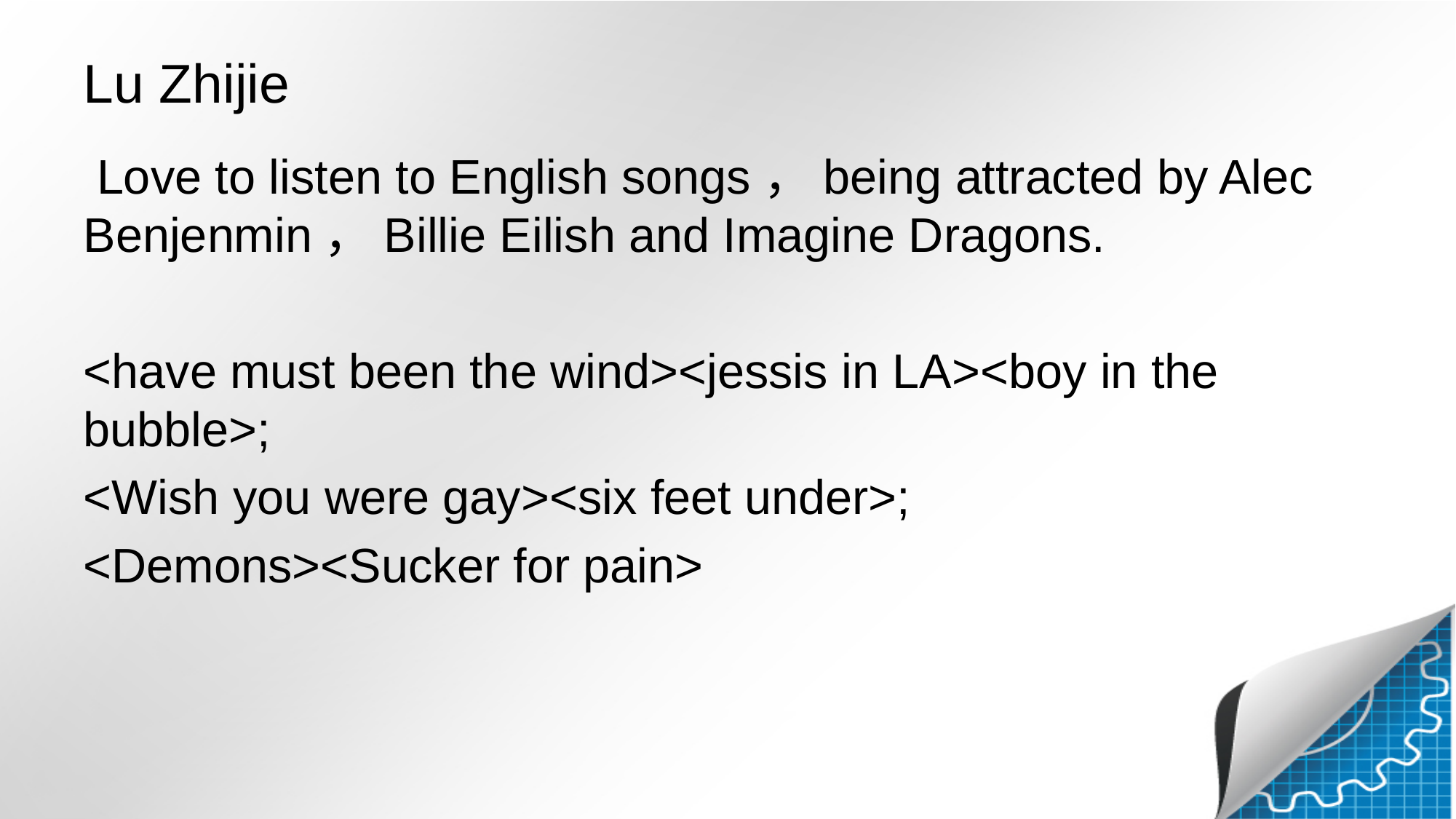

# Lu Zhijie
 Love to listen to English songs，being attracted by Alec Benjenmin，Billie Eilish and Imagine Dragons.

<have must been the wind><jessis in LA><boy in the bubble>;
<Wish you were gay><six feet under>;
<Demons><Sucker for pain>